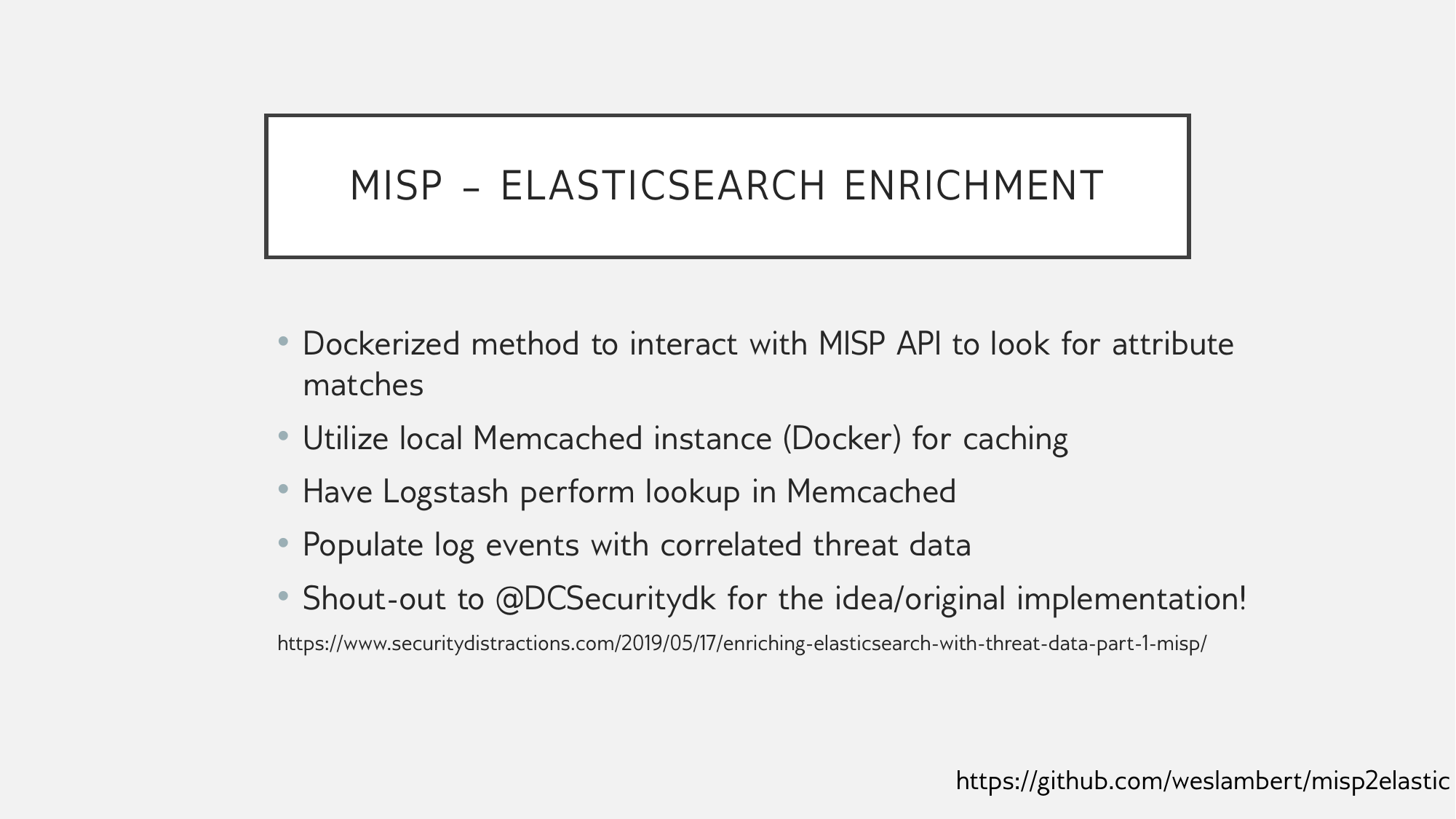

# MISP – Elasticsearch Enrichment
Dockerized method to interact with MISP API to look for attribute matches
Utilize local Memcached instance (Docker) for caching
Have Logstash perform lookup in Memcached
Populate log events with correlated threat data
Shout-out to @DCSecuritydk for the idea/original implementation!
https://www.securitydistractions.com/2019/05/17/enriching-elasticsearch-with-threat-data-part-1-misp/

https://github.com/weslambert/misp2elastic